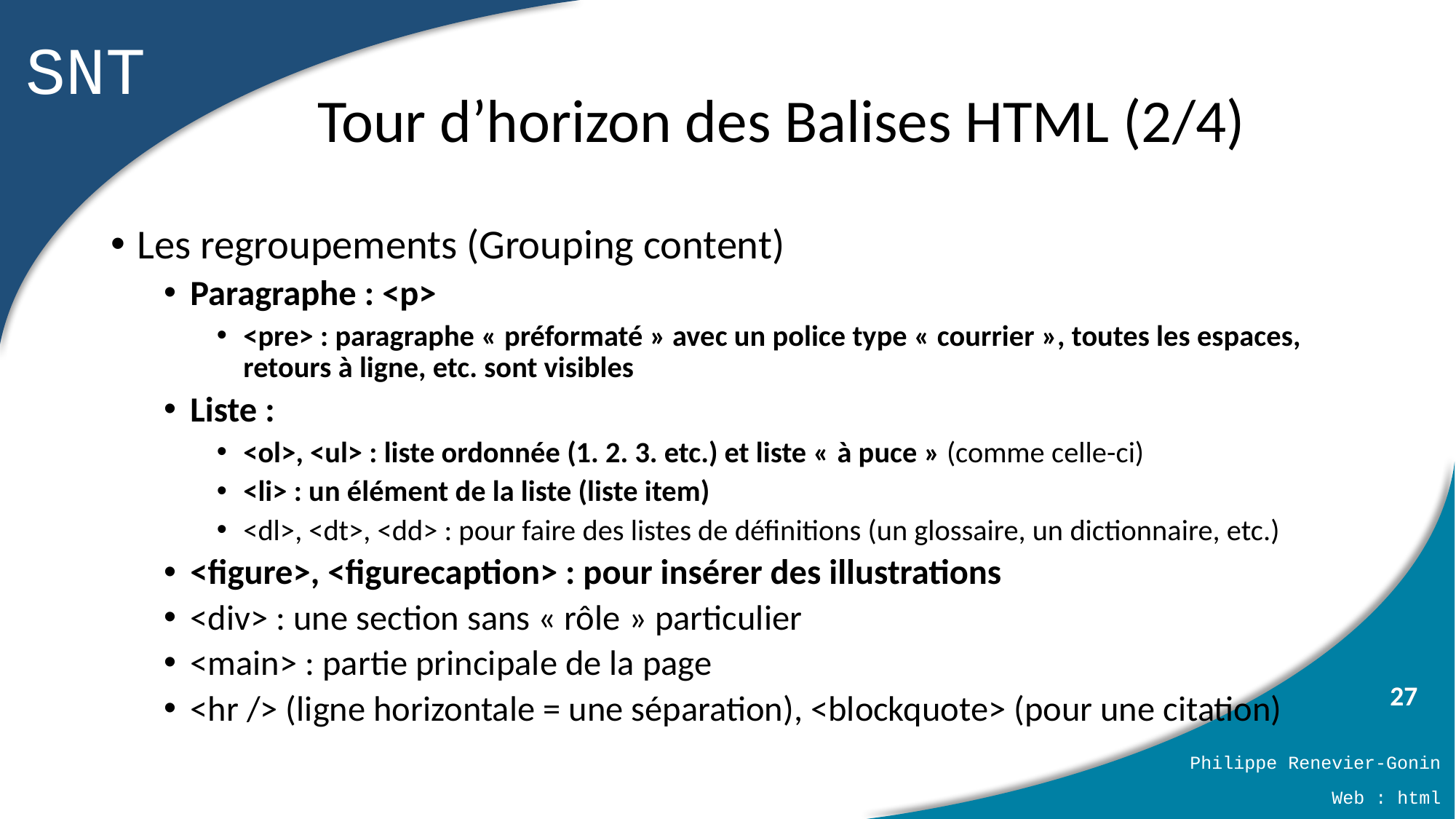

# Tour d’horizon des Balises HTML (2/4)
Les regroupements (Grouping content)
Paragraphe : <p>
<pre> : paragraphe « préformaté » avec un police type « courrier », toutes les espaces, retours à ligne, etc. sont visibles
Liste :
<ol>, <ul> : liste ordonnée (1. 2. 3. etc.) et liste « à puce » (comme celle-ci)
<li> : un élément de la liste (liste item)
<dl>, <dt>, <dd> : pour faire des listes de définitions (un glossaire, un dictionnaire, etc.)
<figure>, <figurecaption> : pour insérer des illustrations
<div> : une section sans « rôle » particulier
<main> : partie principale de la page
<hr /> (ligne horizontale = une séparation), <blockquote> (pour une citation)